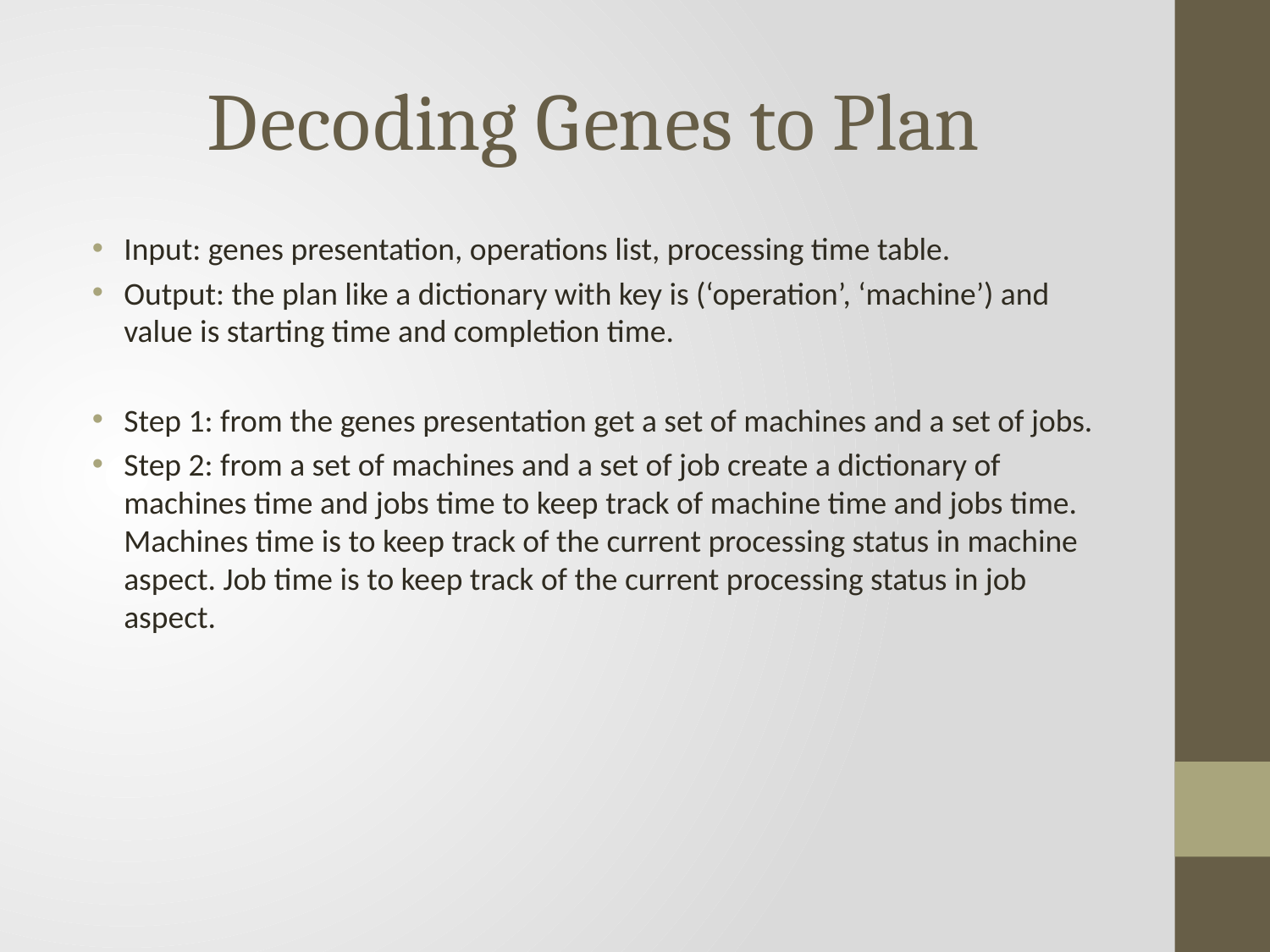

# Decoding Genes to Plan
Input: genes presentation, operations list, processing time table.
Output: the plan like a dictionary with key is (‘operation’, ‘machine’) and value is starting time and completion time.

Step 1: from the genes presentation get a set of machines and a set of jobs.
Step 2: from a set of machines and a set of job create a dictionary of machines time and jobs time to keep track of machine time and jobs time. Machines time is to keep track of the current processing status in machine aspect. Job time is to keep track of the current processing status in job aspect.